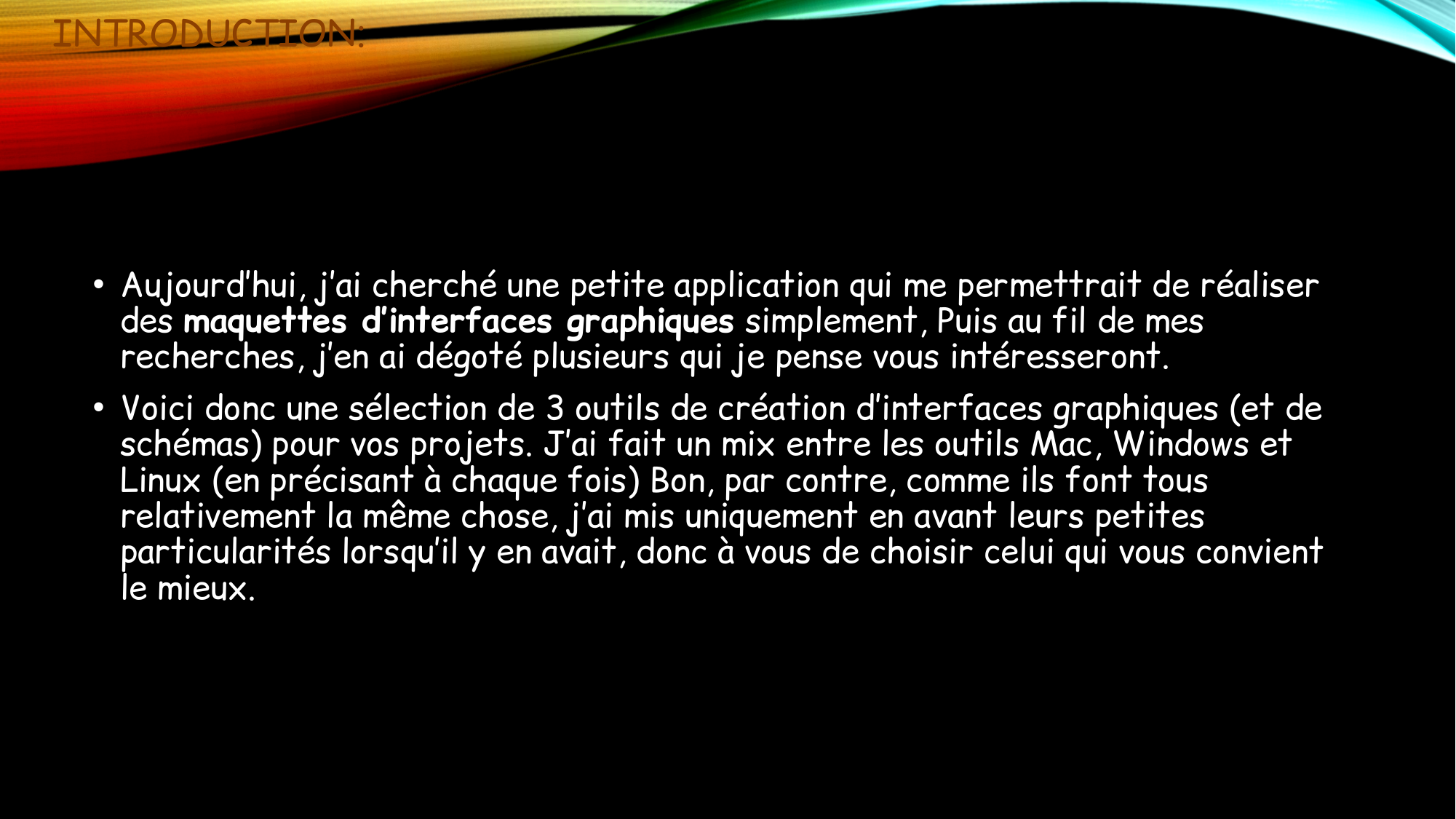

# Introduction:
Aujourd’hui, j’ai cherché une petite application qui me permettrait de réaliser des maquettes d’interfaces graphiques simplement, Puis au fil de mes recherches, j’en ai dégoté plusieurs qui je pense vous intéresseront.
Voici donc une sélection de 3 outils de création d’interfaces graphiques (et de schémas) pour vos projets. J’ai fait un mix entre les outils Mac, Windows et Linux (en précisant à chaque fois) Bon, par contre, comme ils font tous relativement la même chose, j’ai mis uniquement en avant leurs petites particularités lorsqu’il y en avait, donc à vous de choisir celui qui vous convient le mieux.